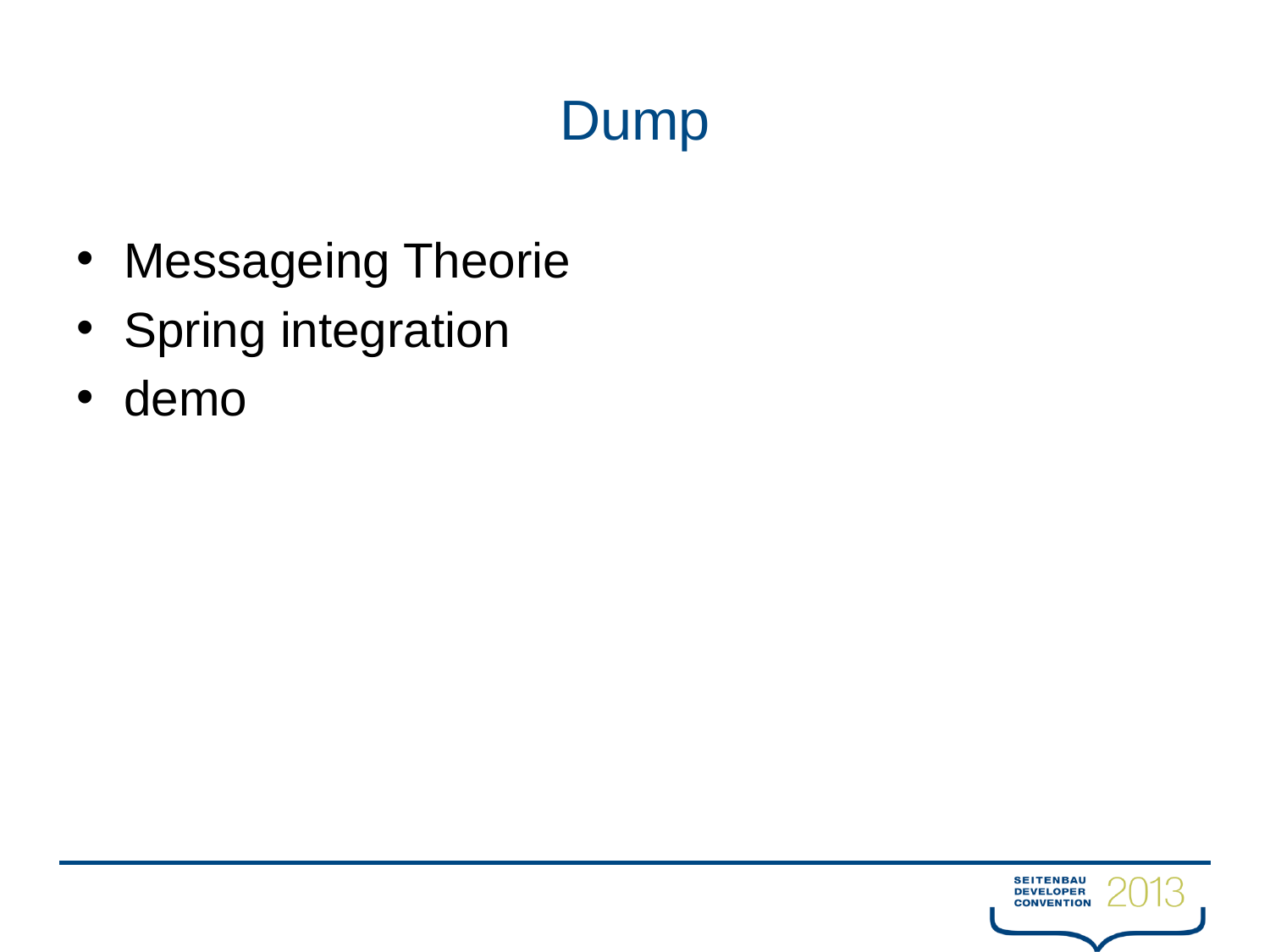

# Dump
Messageing Theorie
Spring integration
demo